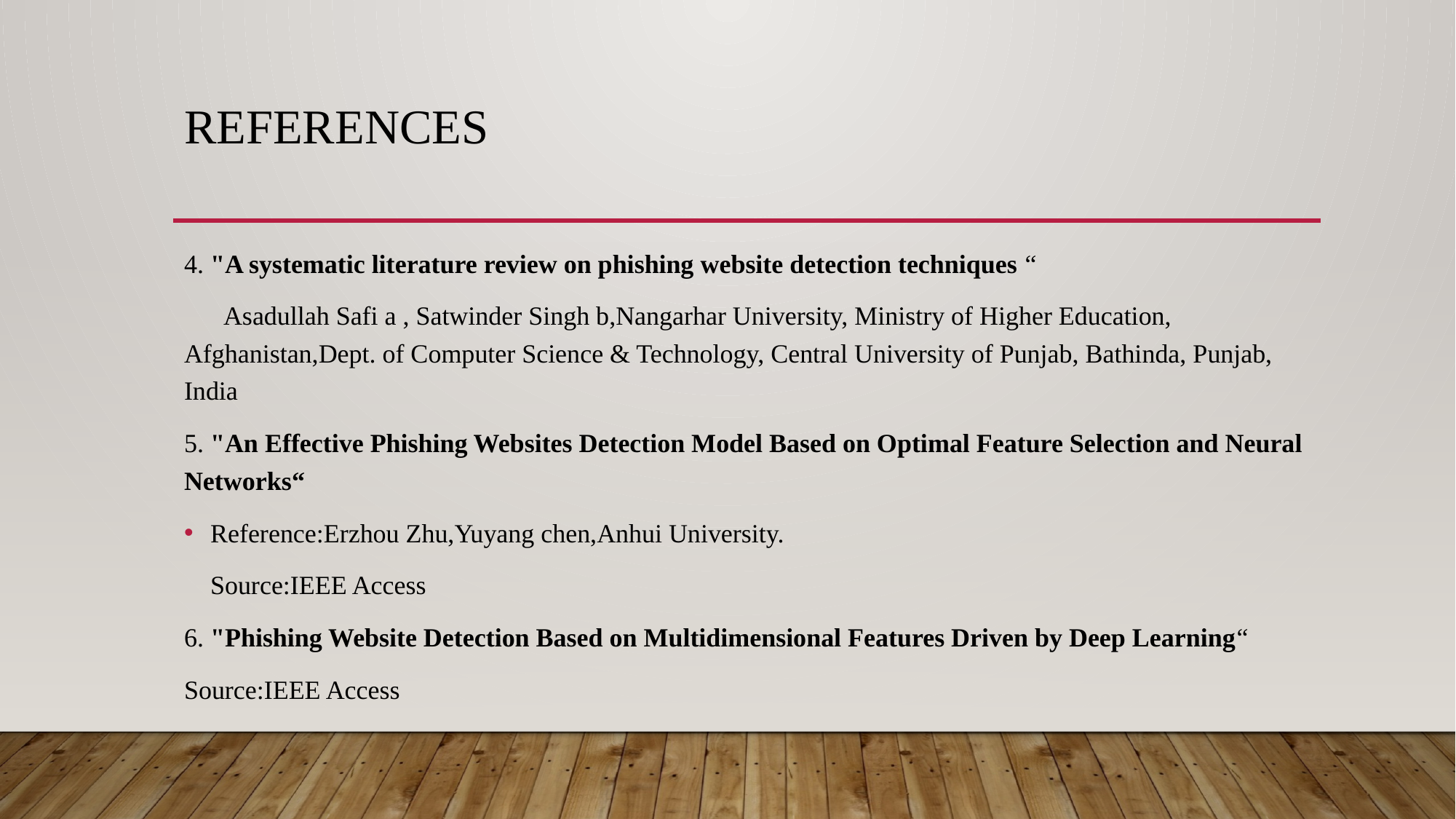

# references
4. "A systematic literature review on phishing website detection techniques “
      Asadullah Safi a , Satwinder Singh b,Nangarhar University, Ministry of Higher Education,    Afghanistan,Dept. of Computer Science & Technology, Central University of Punjab, Bathinda, Punjab, India
5. "An Effective Phishing Websites Detection Model Based on Optimal Feature Selection and Neural Networks“
Reference:Erzhou Zhu,Yuyang chen,Anhui University.
    Source:IEEE Access
6. "Phishing Website Detection Based on Multidimensional Features Driven by Deep Learning“
Source:IEEE Access